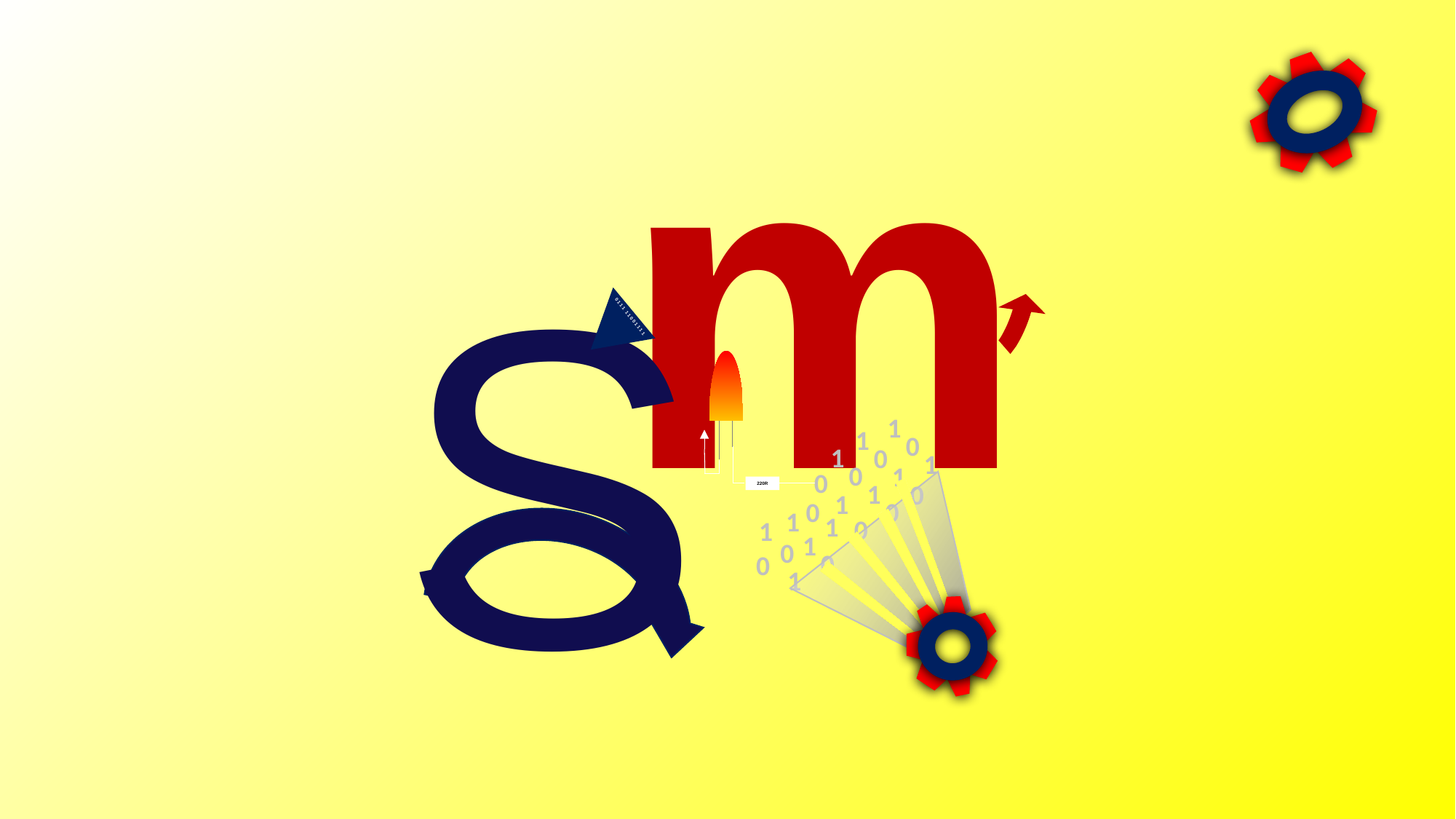

m

S

220R
0 1 1 1  1 1 0 0 1 1 1 1

1
1
0
1
0
1
0
1
0
1
0
1
0
0
1
1
0
0
0
1

1
0
1